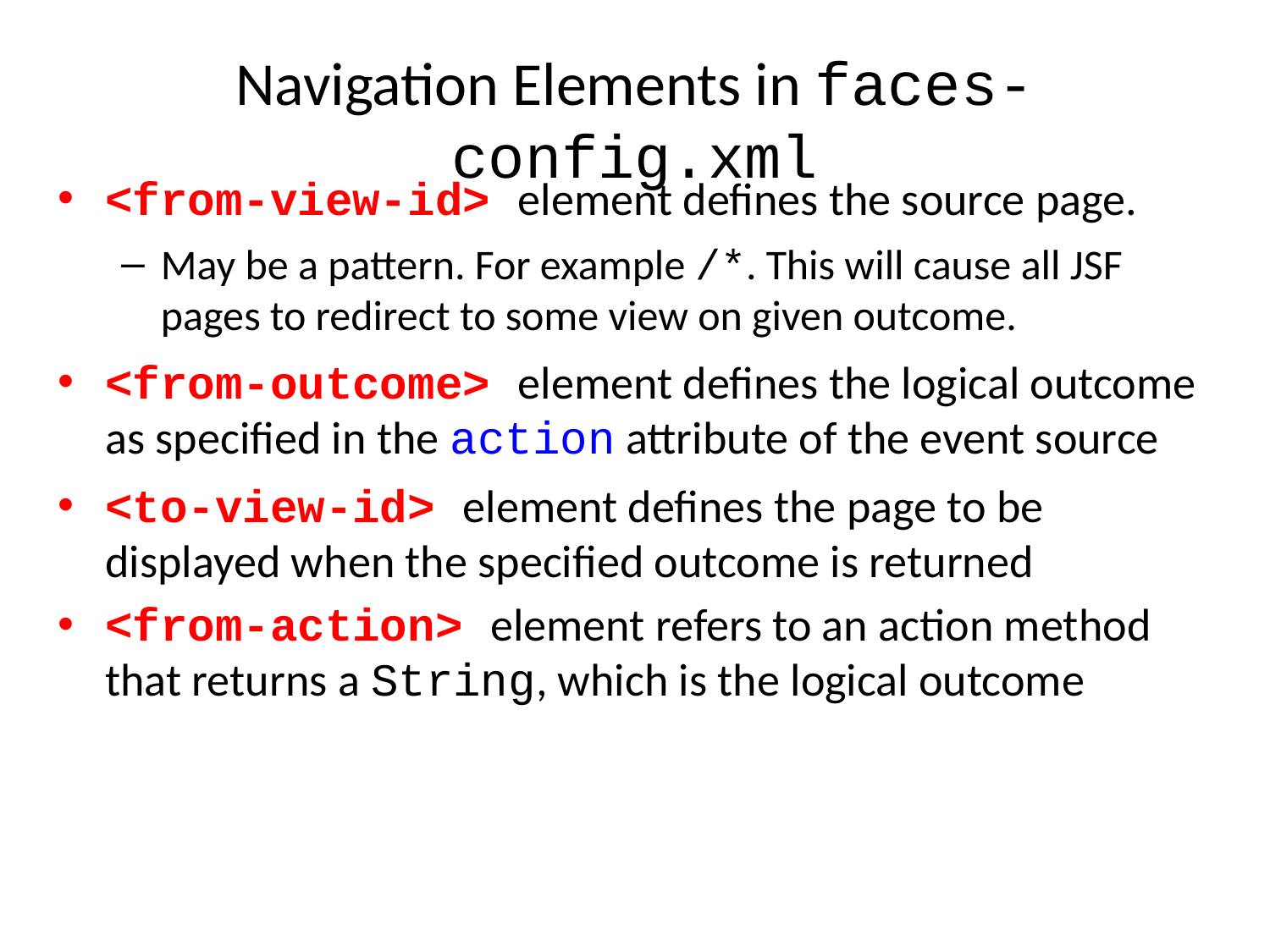

Navigation Elements in faces-config.xml
<from-view-id> element defines the source page.
May be a pattern. For example /*. This will cause all JSF pages to redirect to some view on given outcome.
<from-outcome> element defines the logical outcome as specified in the action attribute of the event source
<to-view-id> element defines the page to be displayed when the specified outcome is returned
<from-action> element refers to an action method that returns a String, which is the logical outcome